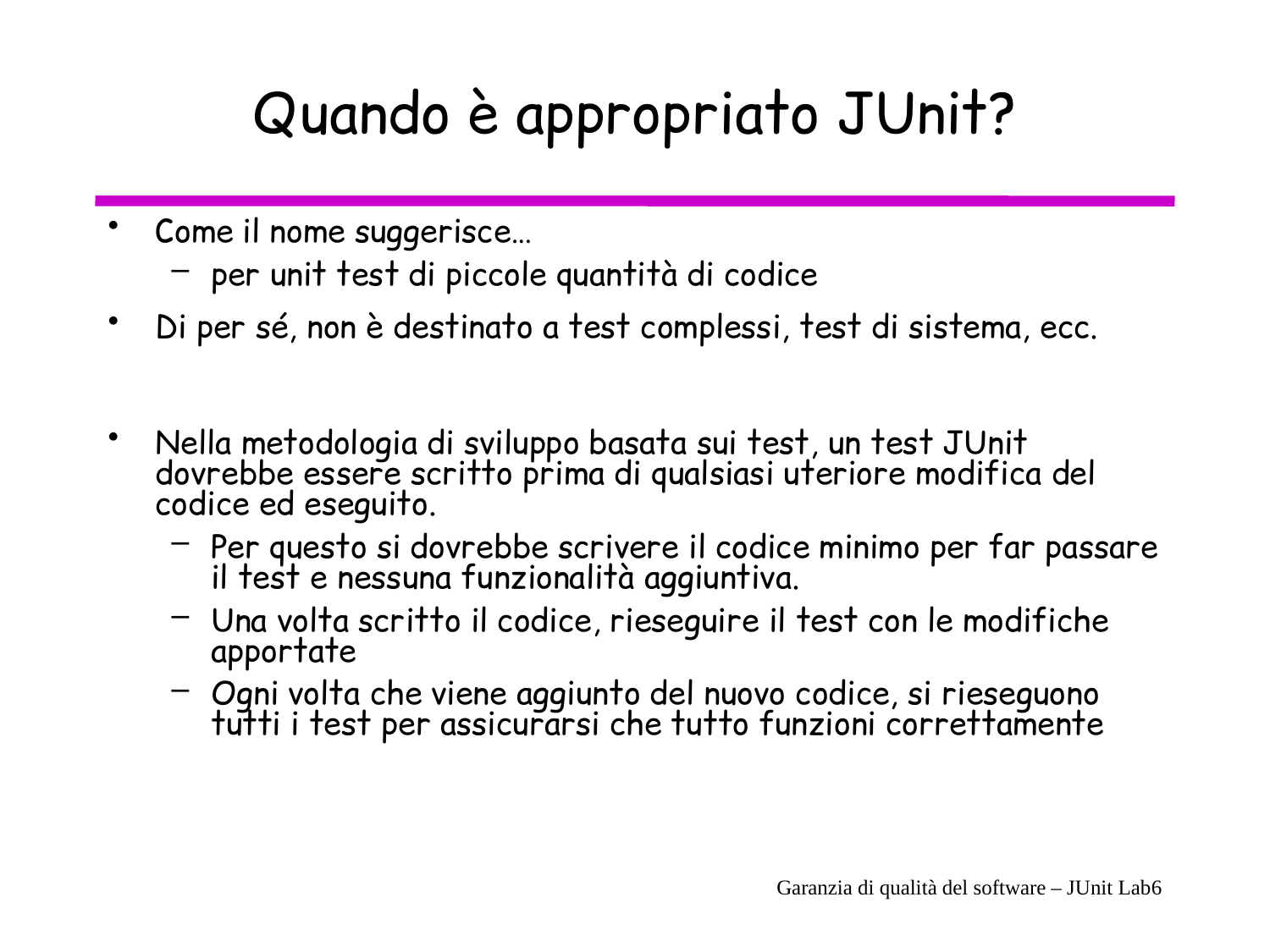

# Quando è appropriato JUnit?
Come il nome suggerisce…
per unit test di piccole quantità di codice
Di per sé, non è destinato a test complessi, test di sistema, ecc.

Nella metodologia di sviluppo basata sui test, un test JUnit dovrebbe essere scritto prima di qualsiasi uteriore modifica del codice ed eseguito.
Per questo si dovrebbe scrivere il codice minimo per far passare il test e nessuna funzionalità aggiuntiva.
Una volta scritto il codice, rieseguire il test con le modifiche apportate
Ogni volta che viene aggiunto del nuovo codice, si rieseguono tutti i test per assicurarsi che tutto funzioni correttamente
Garanzia di qualità del software – JUnit Lab6